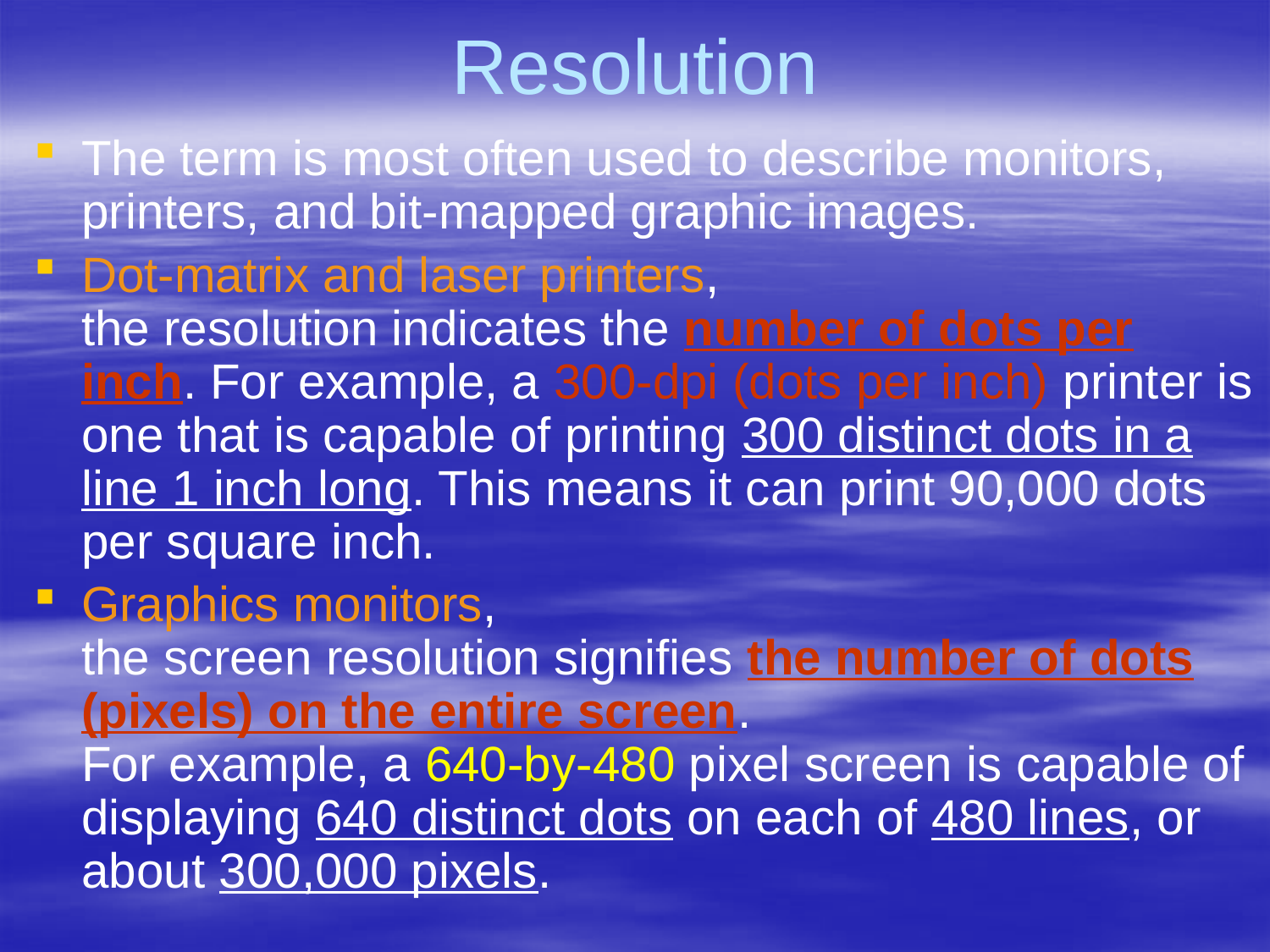

# Resolution
The term is most often used to describe monitors, printers, and bit-mapped graphic images.
Dot-matrix and laser printers,
the resolution indicates the number of dots per inch. For example, a 300-dpi (dots per inch) printer is one that is capable of printing 300 distinct dots in a line 1 inch long. This means it can print 90,000 dots per square inch.
Graphics monitors,
the screen resolution signifies the number of dots (pixels) on the entire screen.
For example, a 640-by-480 pixel screen is capable of displaying 640 distinct dots on each of 480 lines, or about 300,000 pixels.